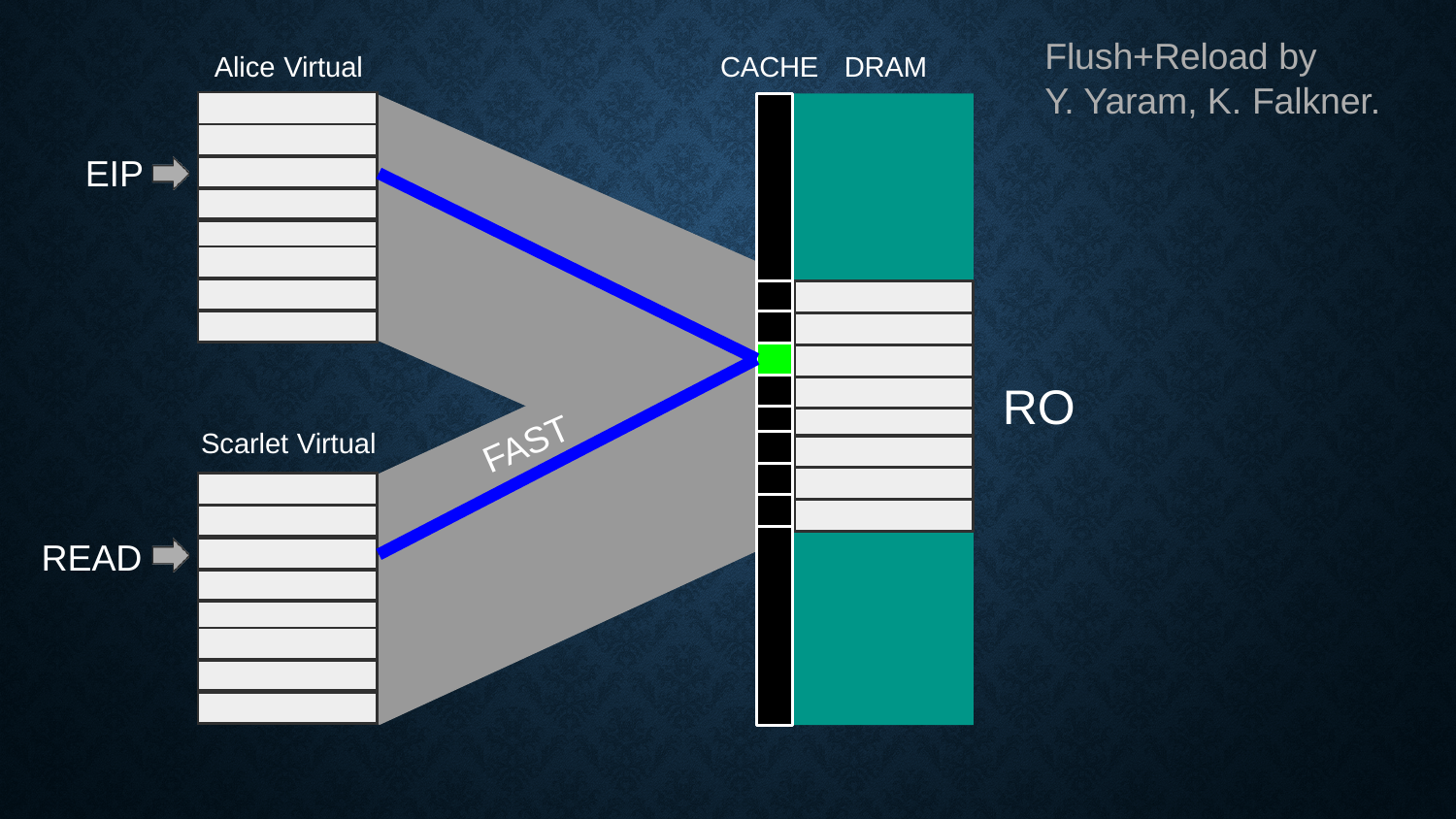

Flush+Reload by
Y. Yaram, K. Falkner.
Alice Virtual
CACHE
DRAM
|  |
| --- |
|  |
|  |
|  |
|  |
|  |
|  |
|  |

EIP

RO

Scarlet Virtual

READ
FAST

|  |
| --- |
|  |
|  |
|  |
|  |
|  |
|  |
|  |